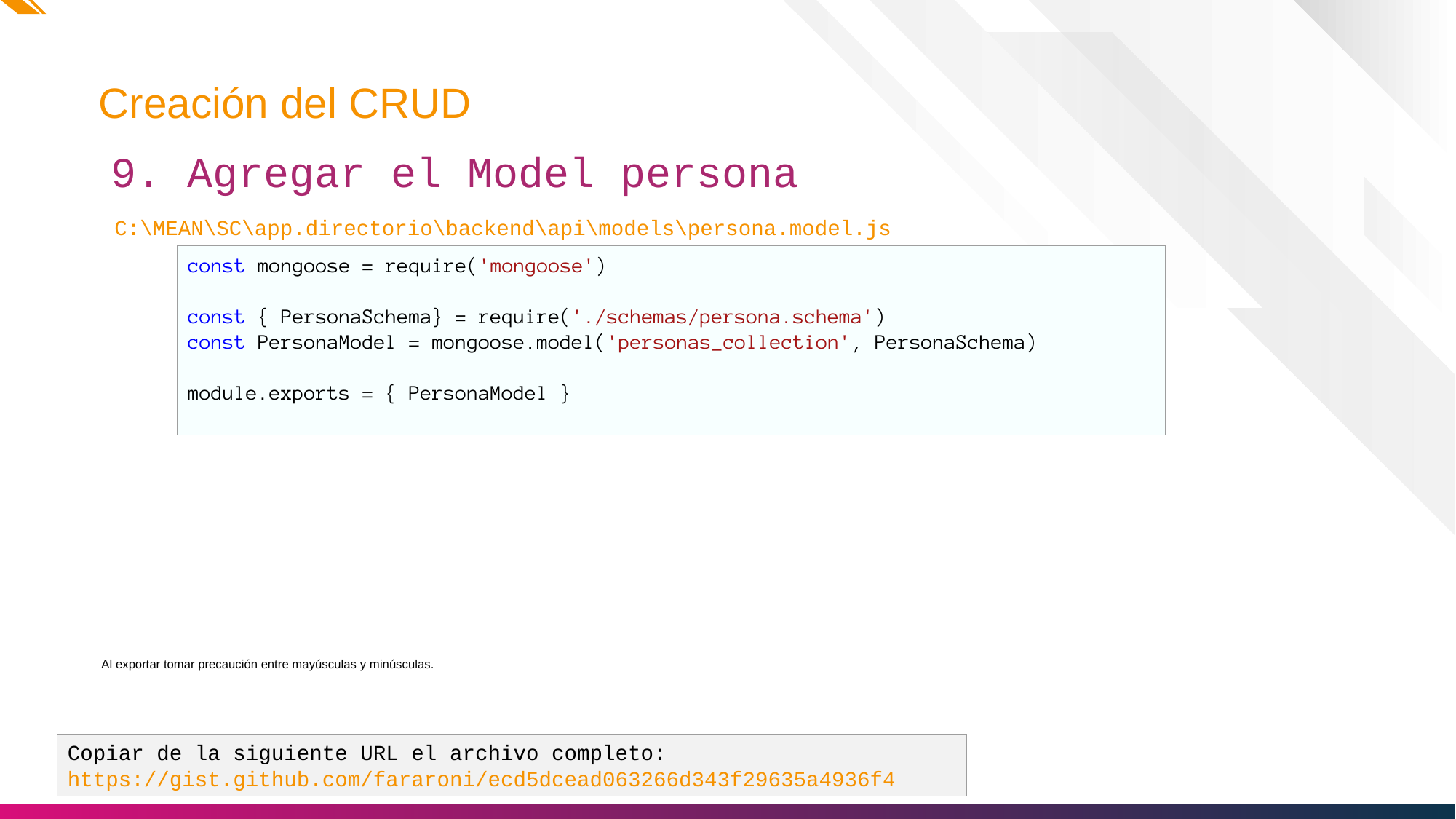

# Creación del CRUD
9. Agregar el Model persona
C:\MEAN\SC\app.directorio\backend\api\models\persona.model.js
const mongoose = require('mongoose')
const { PersonaSchema} = require('./schemas/persona.schema')
const PersonaModel = mongoose.model('personas_collection', PersonaSchema)
module.exports = { PersonaModel }

Al exportar tomar precaución entre mayúsculas y minúsculas.
Copiar de la siguiente URL el archivo completo:
https://gist.github.com/fararoni/ecd5dcead063266d343f29635a4936f4